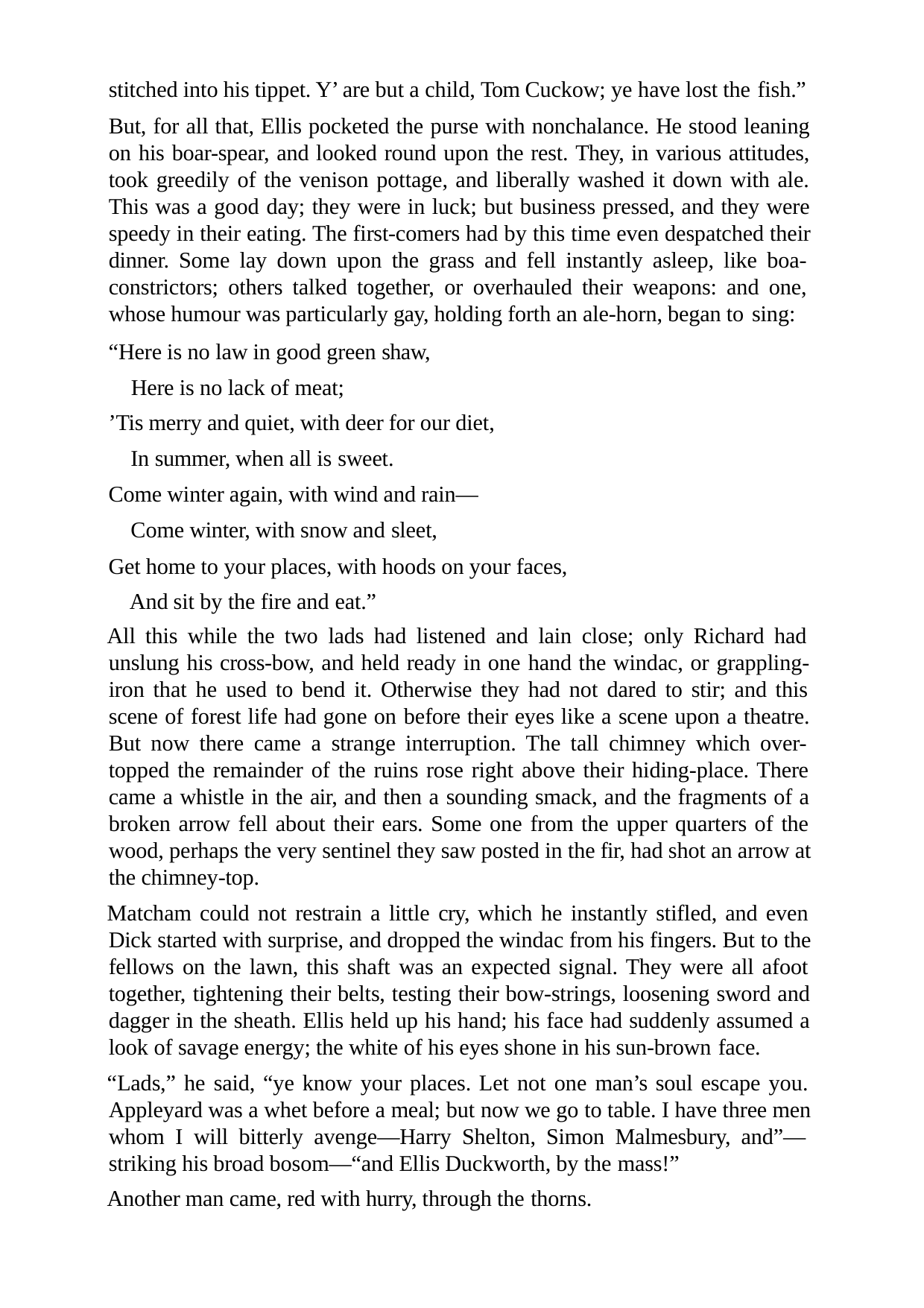

stitched into his tippet. Y’ are but a child, Tom Cuckow; ye have lost the fish.”
But, for all that, Ellis pocketed the purse with nonchalance. He stood leaning  on his boar-spear, and looked round upon the rest. They, in various attitudes,  took greedily of the venison pottage, and liberally washed it down with ale.  This was a good day; they were in luck; but business pressed, and they were  speedy in their eating. The first-comers had by this time even despatched their  dinner. Some lay down upon the grass and fell instantly asleep, like boa-  constrictors; others talked together, or overhauled their weapons: and one,  whose humour was particularly gay, holding forth an ale-horn, began to sing:
“Here is no law in good green shaw,  Here is no lack of meat;
’Tis merry and quiet, with deer for our diet,  In summer, when all is sweet.
Come winter again, with wind and rain—  Come winter, with snow and sleet,
Get home to your places, with hoods on your faces,  And sit by the fire and eat.”
All this while the two lads had listened and lain close; only Richard had  unslung his cross-bow, and held ready in one hand the windac, or grappling-  iron that he used to bend it. Otherwise they had not dared to stir; and this  scene of forest life had gone on before their eyes like a scene upon a theatre.  But now there came a strange interruption. The tall chimney which over-  topped the remainder of the ruins rose right above their hiding-place. There  came a whistle in the air, and then a sounding smack, and the fragments of a  broken arrow fell about their ears. Some one from the upper quarters of the  wood, perhaps the very sentinel they saw posted in the fir, had shot an arrow at  the chimney-top.
Matcham could not restrain a little cry, which he instantly stifled, and even  Dick started with surprise, and dropped the windac from his fingers. But to the  fellows on the lawn, this shaft was an expected signal. They were all afoot  together, tightening their belts, testing their bow-strings, loosening sword and  dagger in the sheath. Ellis held up his hand; his face had suddenly assumed a  look of savage energy; the white of his eyes shone in his sun-brown face.
“Lads,” he said, “ye know your places. Let not one man’s soul escape you.  Appleyard was a whet before a meal; but now we go to table. I have three men  whom I will bitterly avenge—Harry Shelton, Simon Malmesbury, and”—  striking his broad bosom—“and Ellis Duckworth, by the mass!”
Another man came, red with hurry, through the thorns.